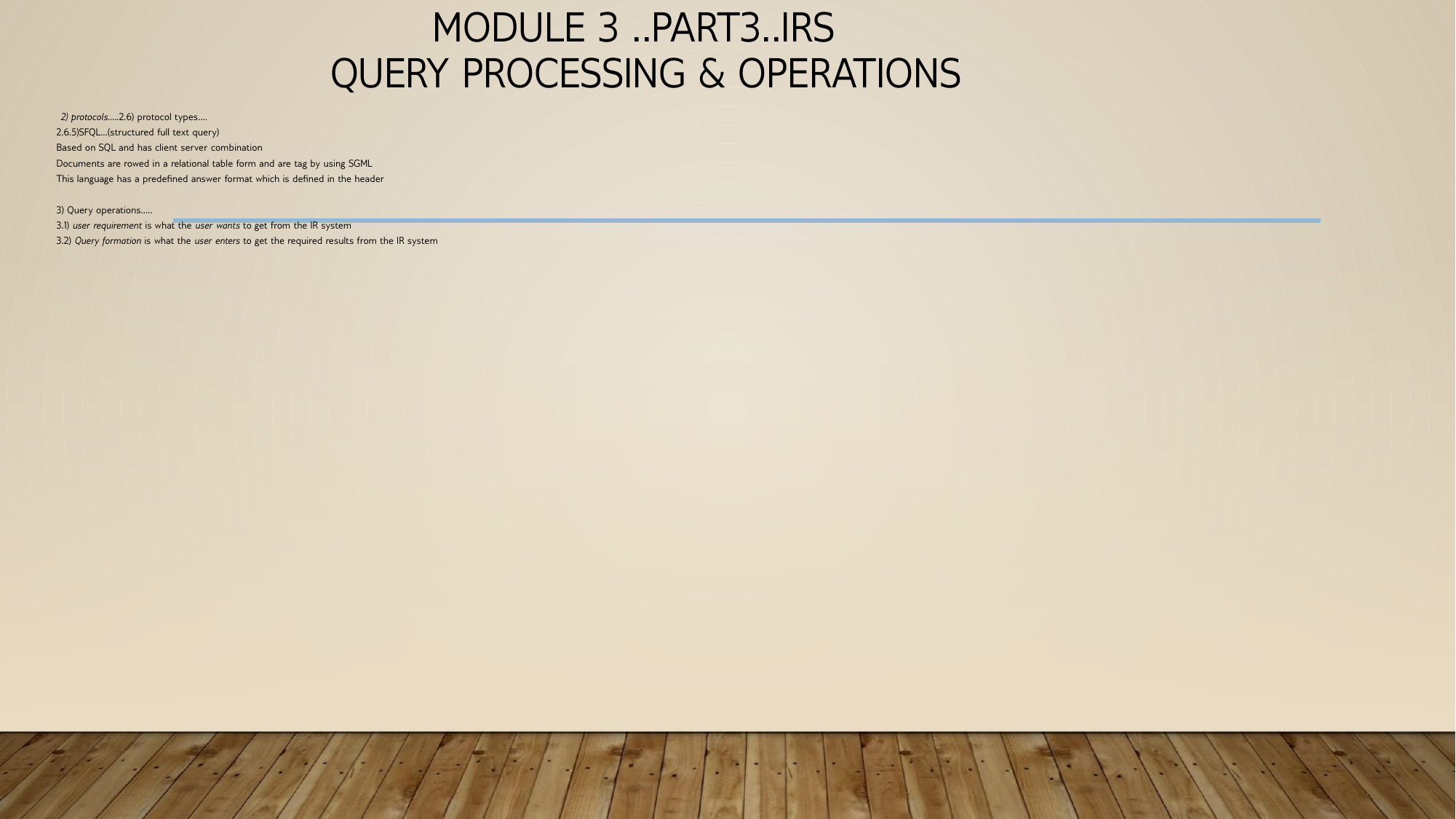

# MODULE 3 ..PART3..IRS QUERY PROCESSING & OPERATIONS
   2) protocols…..2.6) protocol types….
2.6.5)SFQL…(structured full text query)
Based on SQL and has client server combination
Documents are rowed in a relational table form and are tag by using SGML
This language has a predefined answer format which is defined in the header

3) Query operations…..
3.1) user requirement is what the user wants to get from the IR system
3.2) Query formation is what the user enters to get the required results from the IR system